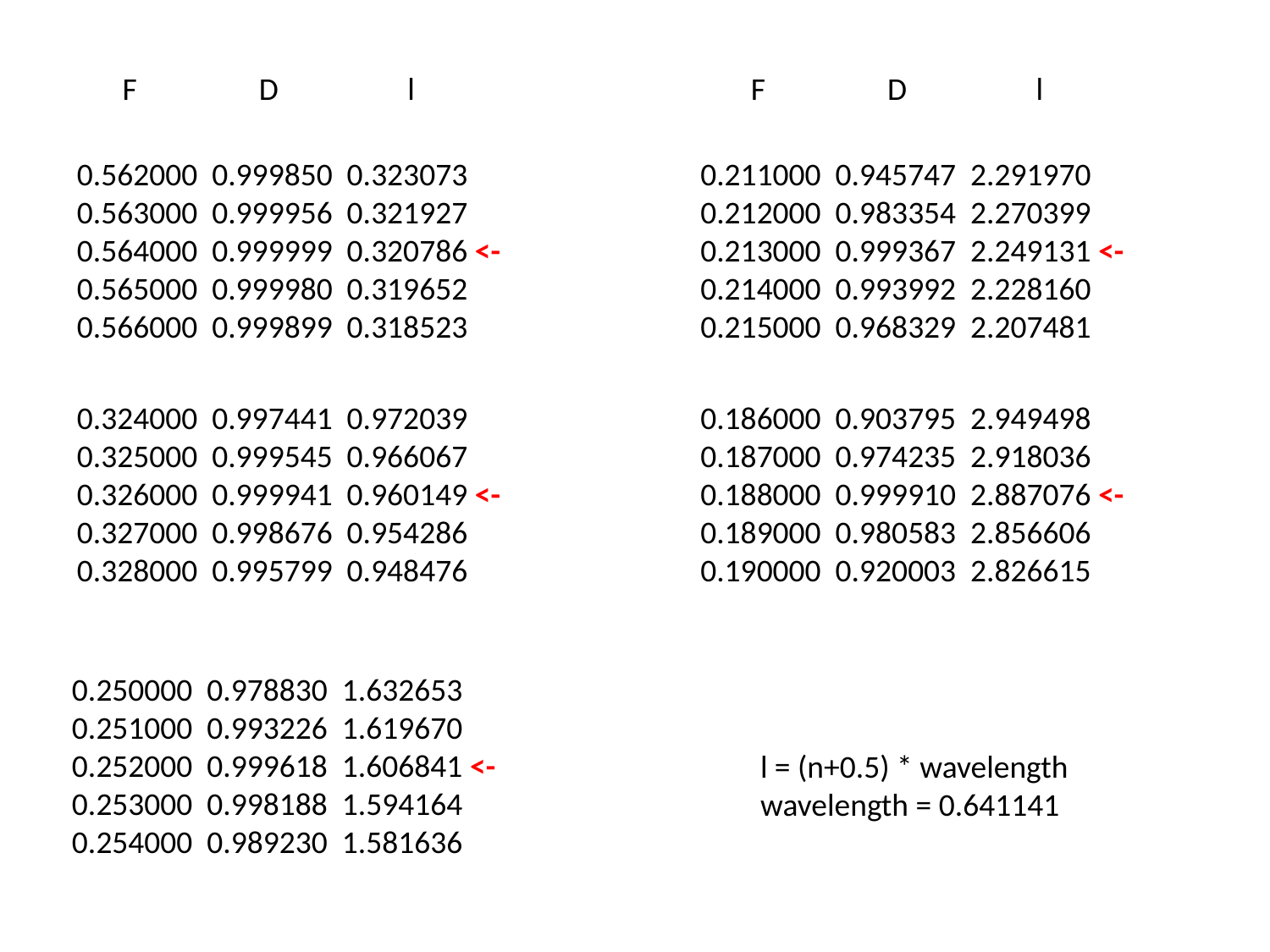

F                 D                  l
       F                 D                  l
0.562000  0.999850  0.323073
0.563000  0.999956  0.321927
0.564000  0.999999  0.320786 <-
0.565000  0.999980  0.319652
0.566000  0.999899  0.318523
0.211000  0.945747  2.291970
0.212000  0.983354  2.270399
0.213000  0.999367  2.249131 <-
0.214000  0.993992  2.228160
0.215000  0.968329  2.207481
0.324000  0.997441  0.972039
0.325000  0.999545  0.966067
0.326000  0.999941  0.960149 <-
0.327000  0.998676  0.954286
0.328000  0.995799  0.948476
0.186000  0.903795  2.949498
0.187000  0.974235  2.918036
0.188000  0.999910  2.887076 <-
0.189000  0.980583  2.856606
0.190000  0.920003  2.826615
0.250000  0.978830  1.632653
0.251000  0.993226  1.619670
0.252000  0.999618  1.606841 <-
0.253000  0.998188  1.594164
0.254000  0.989230  1.581636
       l = (n+0.5) * wavelength
       wavelength = 0.641141